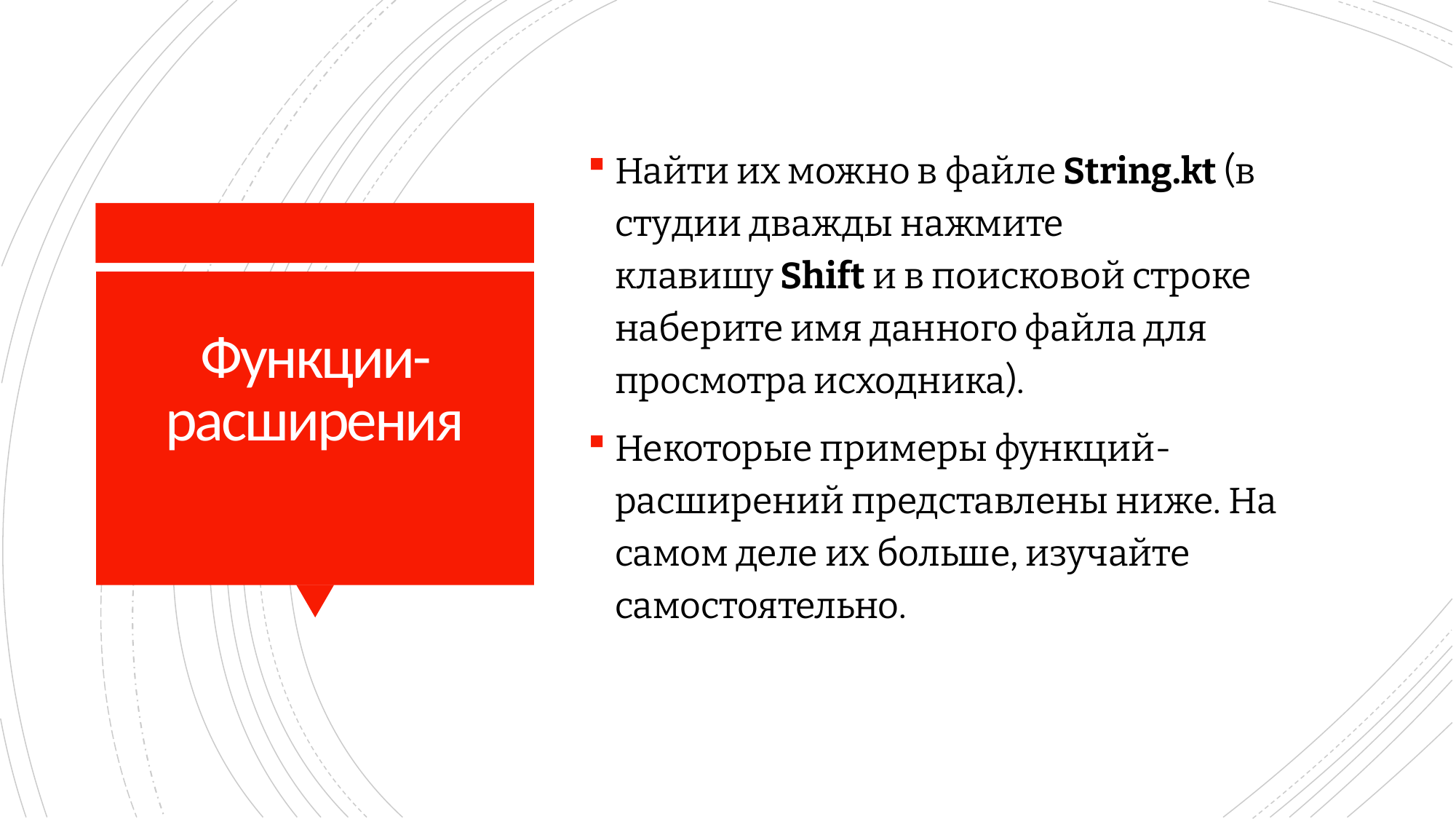

Найти их можно в файле String.kt (в студии дважды нажмите клавишу Shift и в поисковой строке наберите имя данного файла для просмотра исходника).
Некоторые примеры функций-расширений представлены ниже. На самом деле их больше, изучайте самостоятельно.

# Функции-расширения